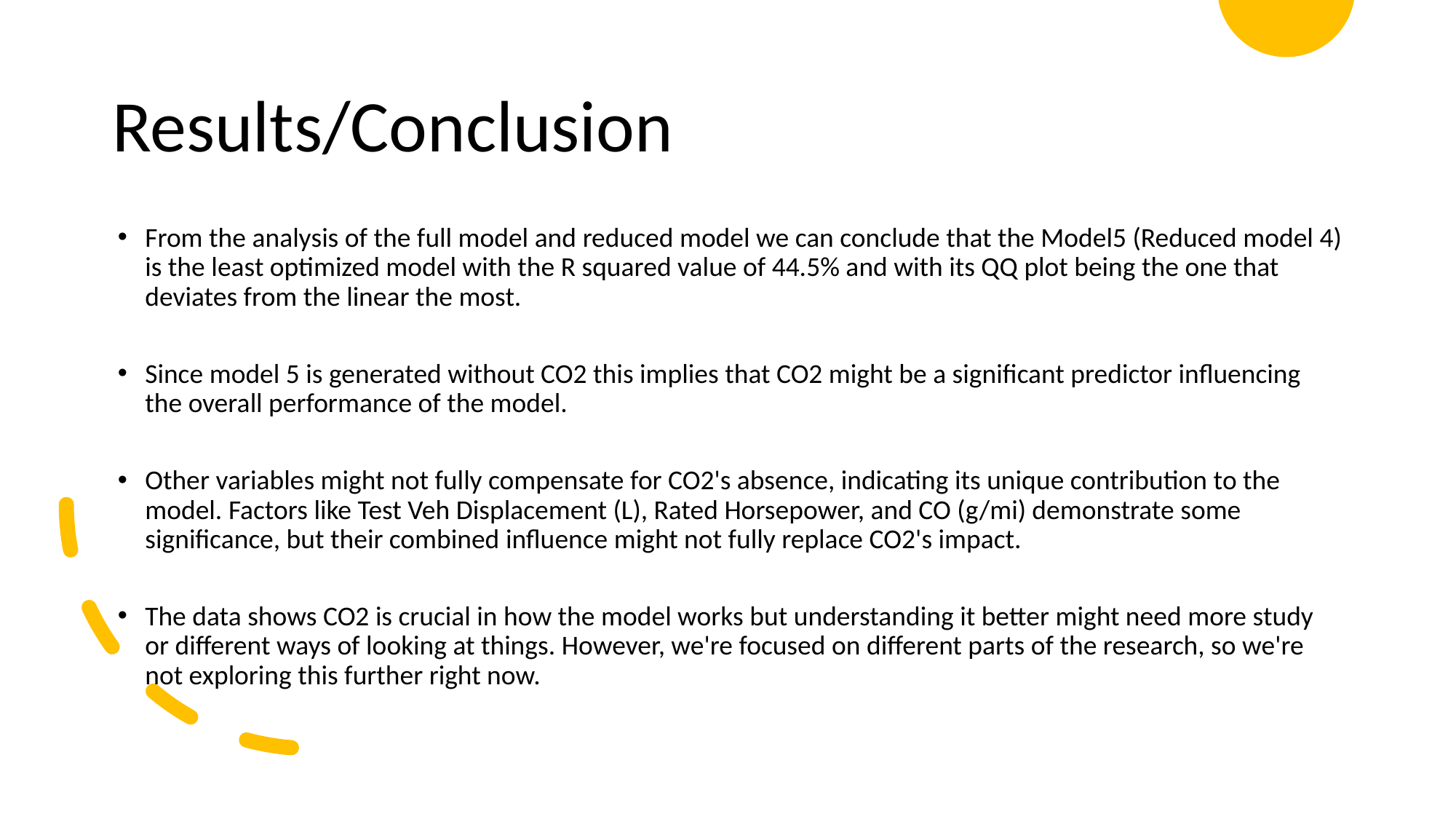

Results/Conclusion
From the analysis of the full model and reduced model we can conclude that the Model5 (Reduced model 4) is the least optimized model with the R squared value of 44.5% and with its QQ plot being the one that deviates from the linear the most.

Since model 5 is generated without CO2 this implies that CO2 might be a significant predictor influencing the overall performance of the model.

Other variables might not fully compensate for CO2's absence, indicating its unique contribution to the model. Factors like Test Veh Displacement (L), Rated Horsepower, and CO (g/mi) demonstrate some significance, but their combined influence might not fully replace CO2's impact.

The data shows CO2 is crucial in how the model works but understanding it better might need more study or different ways of looking at things. However, we're focused on different parts of the research, so we're not exploring this further right now.